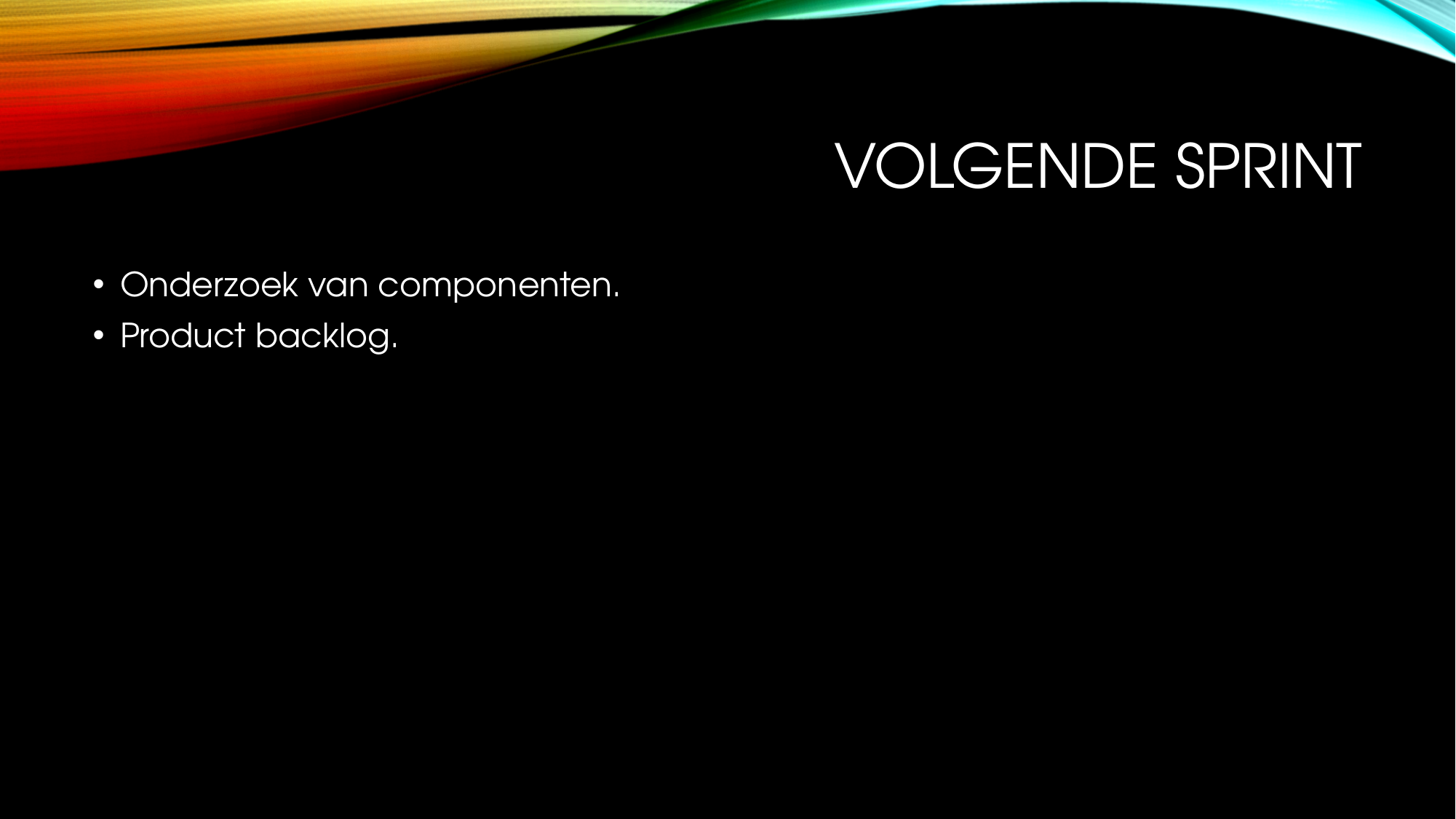

# Volgende sPRINT
Onderzoek van componenten.
Product backlog.